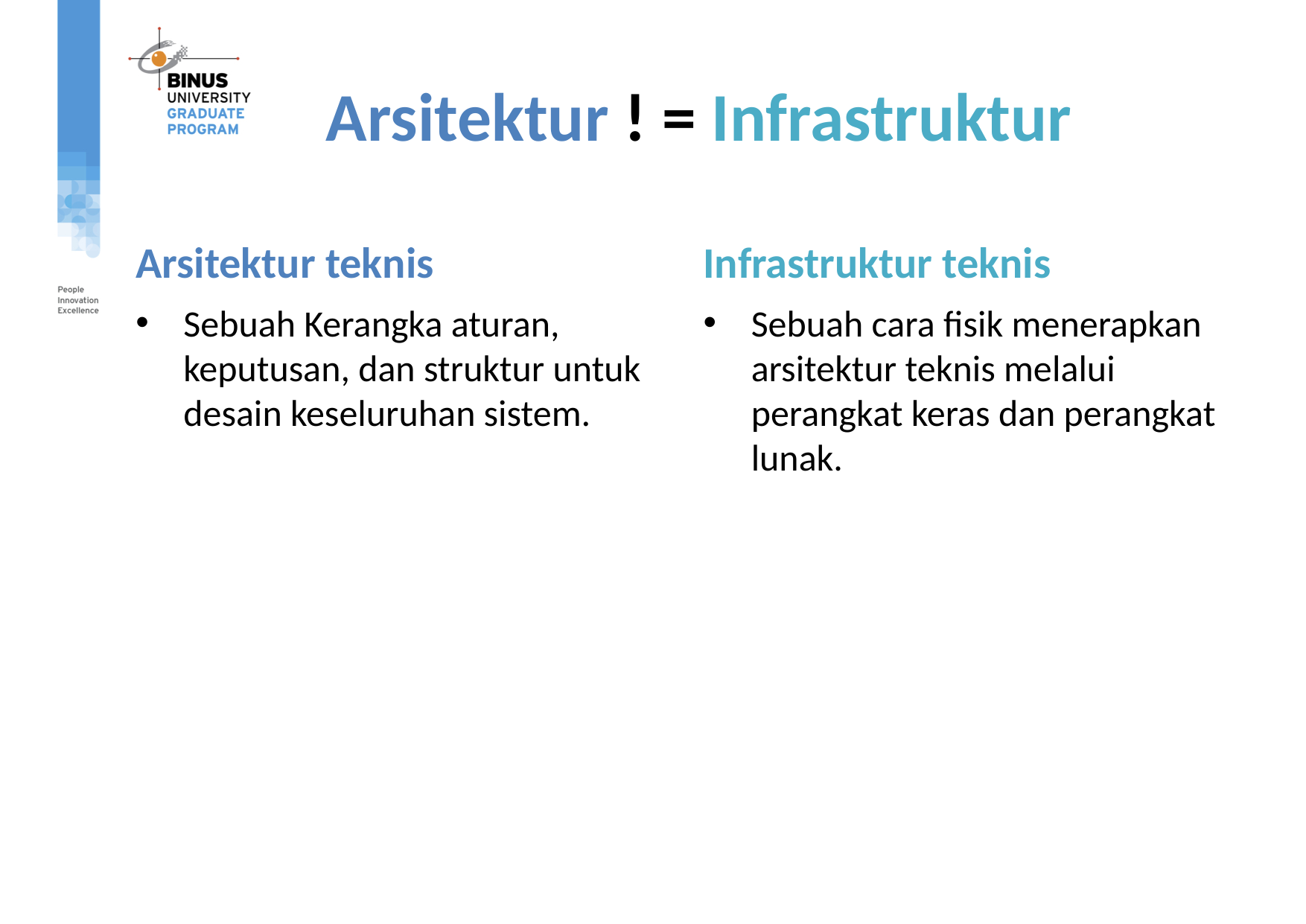

# Arsitektur ! = Infrastruktur
Arsitektur teknis
Infrastruktur teknis
Sebuah Kerangka aturan, keputusan, dan struktur untuk desain keseluruhan sistem.

Sebuah cara fisik menerapkan arsitektur teknis melalui perangkat keras dan perangkat lunak.